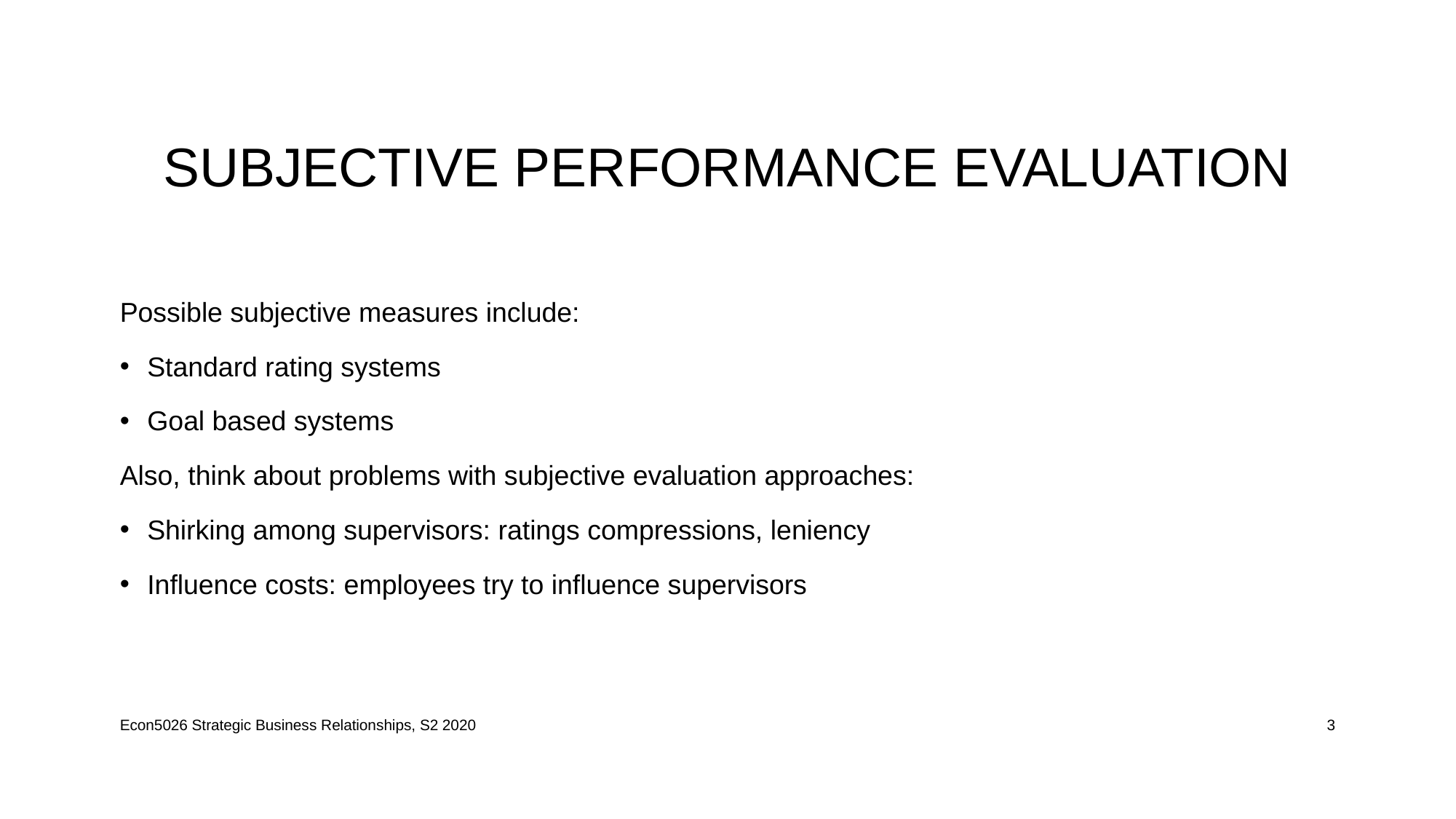

# Subjective Performance Evaluation
Possible subjective measures include:
Standard rating systems
Goal based systems
Also, think about problems with subjective evaluation approaches:
Shirking among supervisors: ratings compressions, leniency
Influence costs: employees try to influence supervisors

Econ5026 Strategic Business Relationships, S2 2020
3